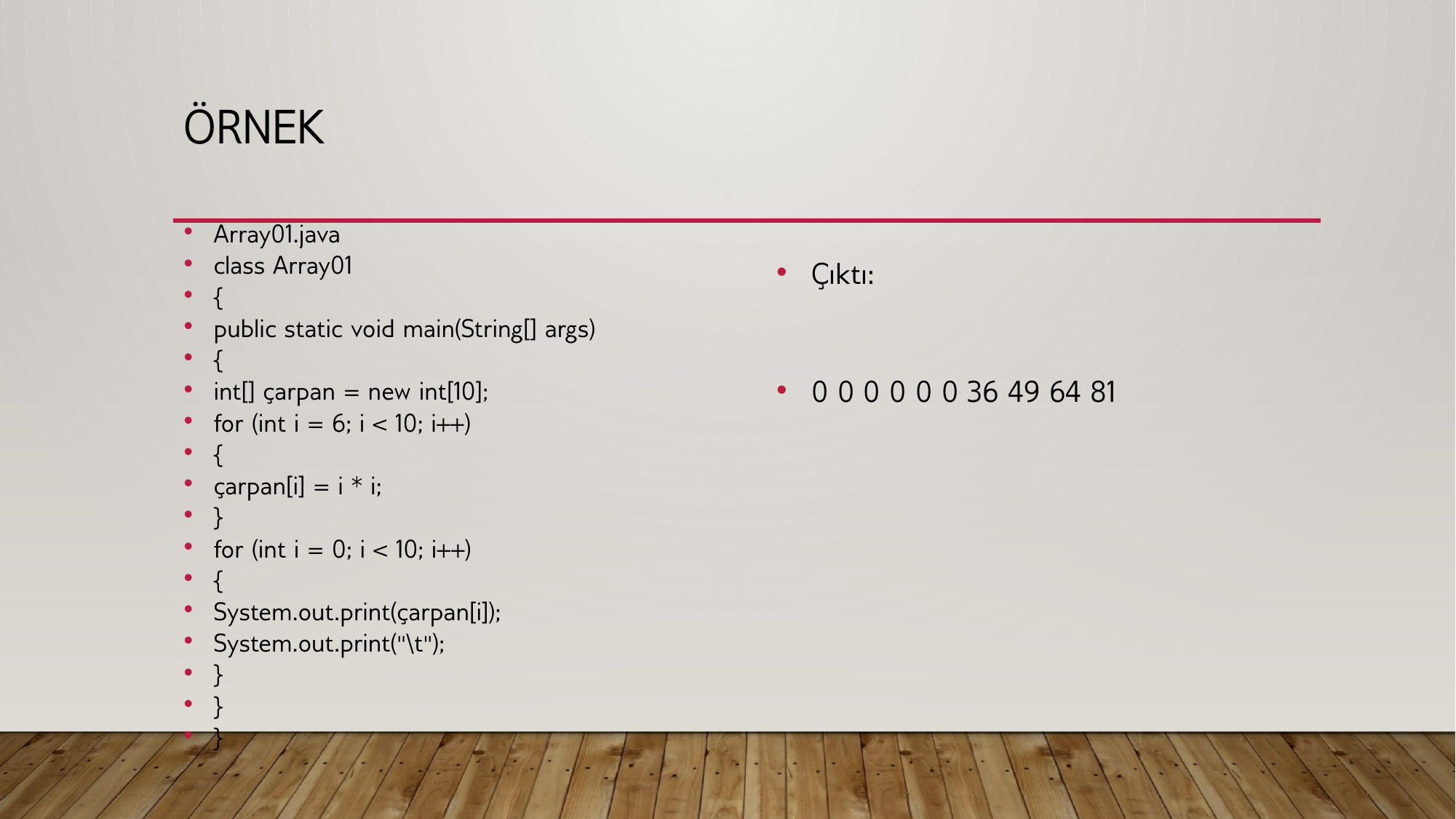

20
# Örnek
Array01.java
class Array01
{
public static void main(String[] args)
{
int[] çarpan = new int[10];
for (int i = 6; i < 10; i++)
{
çarpan[i] = i * i;
}
for (int i = 0; i < 10; i++)
{
System.out.print(çarpan[i]);
System.out.print("\t");
}
}
}
Çıktı:

0 0 0 0 0 0 36 49 64 81